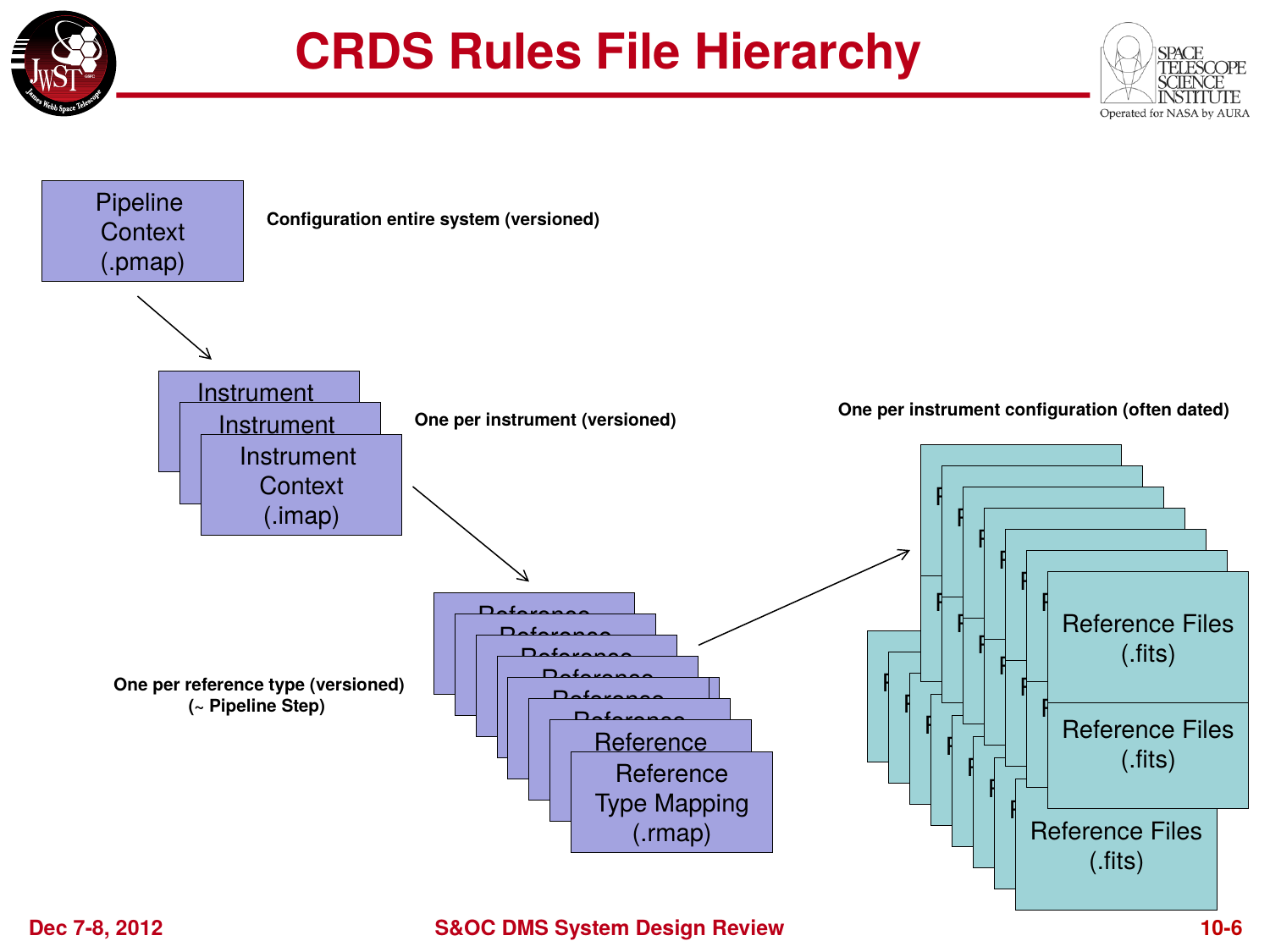

# CRDS Rules File Hierarchy
Pipeline
Context
(.pmap)
Configuration entire system (versioned)
Instrument
Context
(.map)
One per instrument configuration (often dated)
Instrument
Context
(.map)
One per instrument (versioned)
Instrument
Context
(.imap)

Reference Files
(.fits)

Reference Files
(.fits)

Reference Files
(.fits)

Reference Files
(.fits)

Reference Files
(.fits)

Reference Files
(.fits)

Reference Files
(.fits)

Reference Files
(.fits)

Reference Files
(.fits)

Reference
Type Mapping
(.map)

Reference Files
(.fits)

Reference
Type Mapping
(.map)

Reference Files
(.fits)

Reference Files
(.fits)

Reference
Type Mapping
(.map)

Reference Files
(.fits)

Reference Files
(.fits)

Reference
Type Mapping
(.map)

Reference Files
(.fits)

One per reference type (versioned)
(~ Pipeline Step)

Reference Files
(.fits)

Reference
Type Mapping
(.map)
Reference
Type Mapping
(.rmap)

Reference Files
(.fits)

Reference Files
(.fits)

Reference
Type Mapping
(.map)

Reference Files
(.fits)

Reference
Type Mapping
(.map)

Reference Files
(.fits)

Reference
Type Mapping
(.rmap)

Reference Files
(.fits)

Reference Files
(.fits)

10-6

Dec 7-8, 2012
S&OC DMS System Design Review